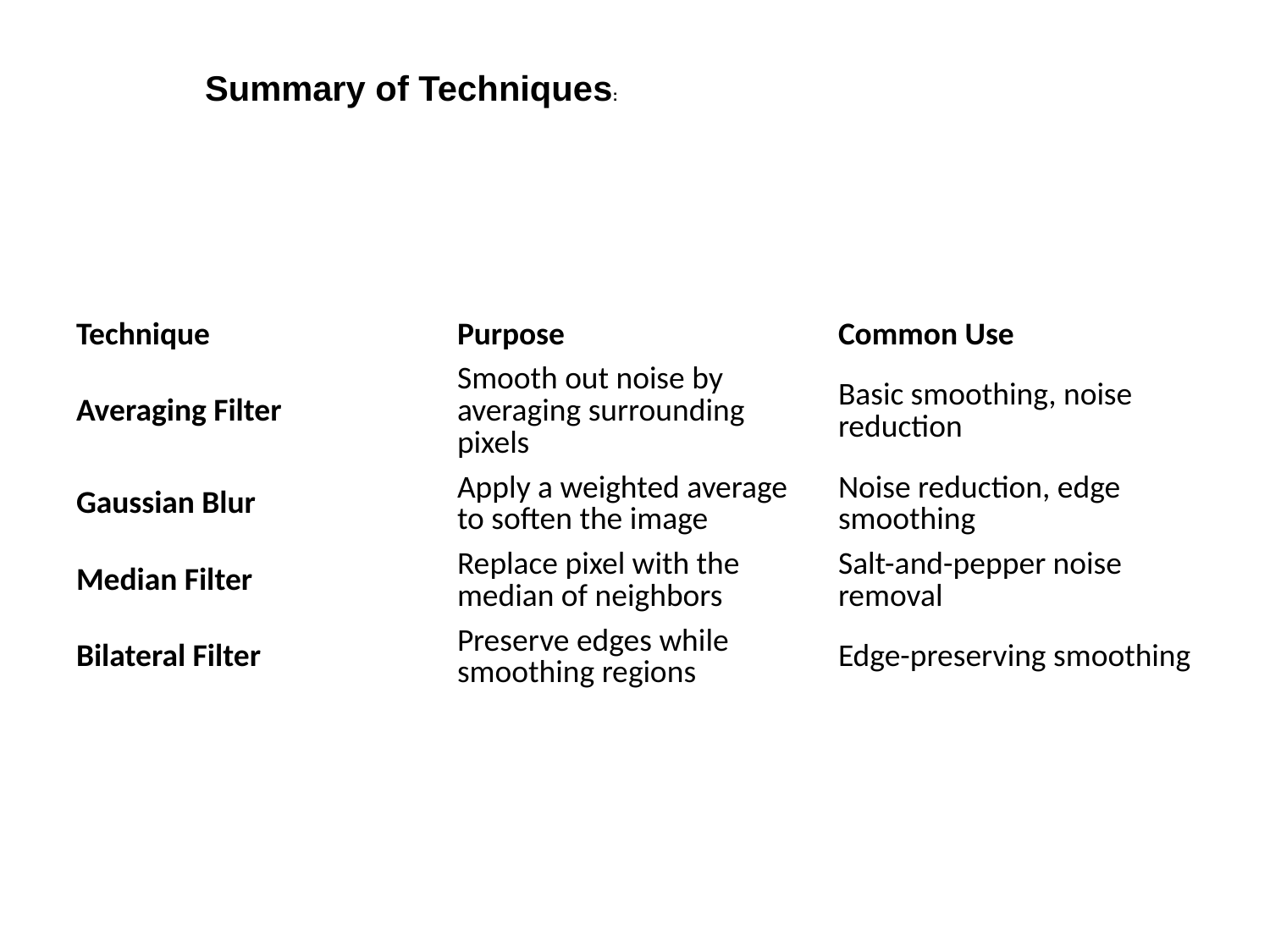

Summary of Techniques:

| Technique | Purpose | Common Use |
| --- | --- | --- |
| Averaging Filter | Smooth out noise by averaging surrounding pixels | Basic smoothing, noise reduction |
| Gaussian Blur | Apply a weighted average to soften the image | Noise reduction, edge smoothing |
| Median Filter | Replace pixel with the median of neighbors | Salt-and-pepper noise removal |
| Bilateral Filter | Preserve edges while smoothing regions | Edge-preserving smoothing |